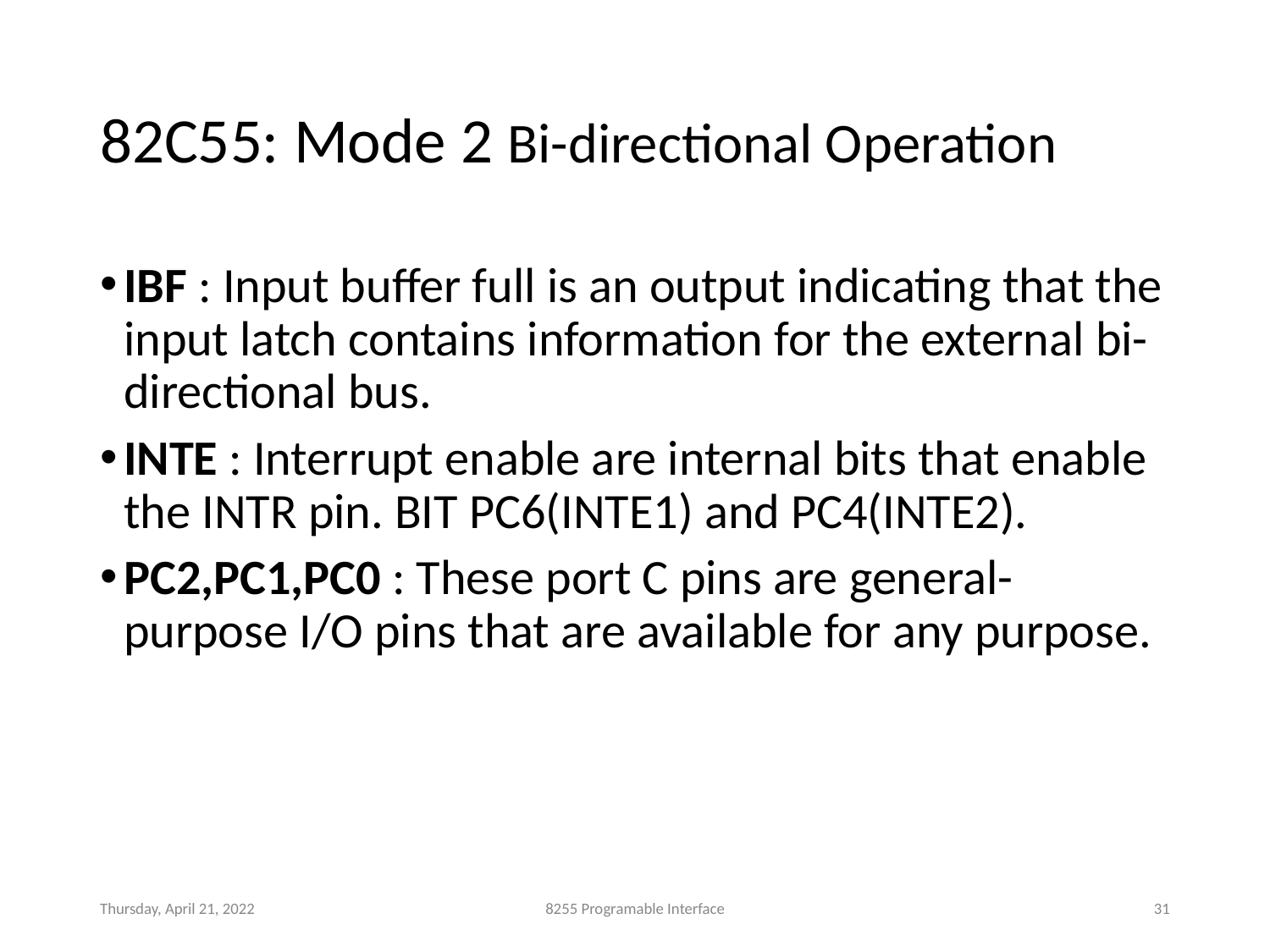

# 82C55: Mode 2 Bi-directional Operation
IBF : Input buffer full is an output indicating that the input latch contains information for the external bi-directional bus.
INTE : Interrupt enable are internal bits that enable the INTR pin. BIT PC6(INTE1) and PC4(INTE2).
PC2,PC1,PC0 : These port C pins are general-purpose I/O pins that are available for any purpose.
Thursday, April 21, 2022
8255 Programable Interface
31